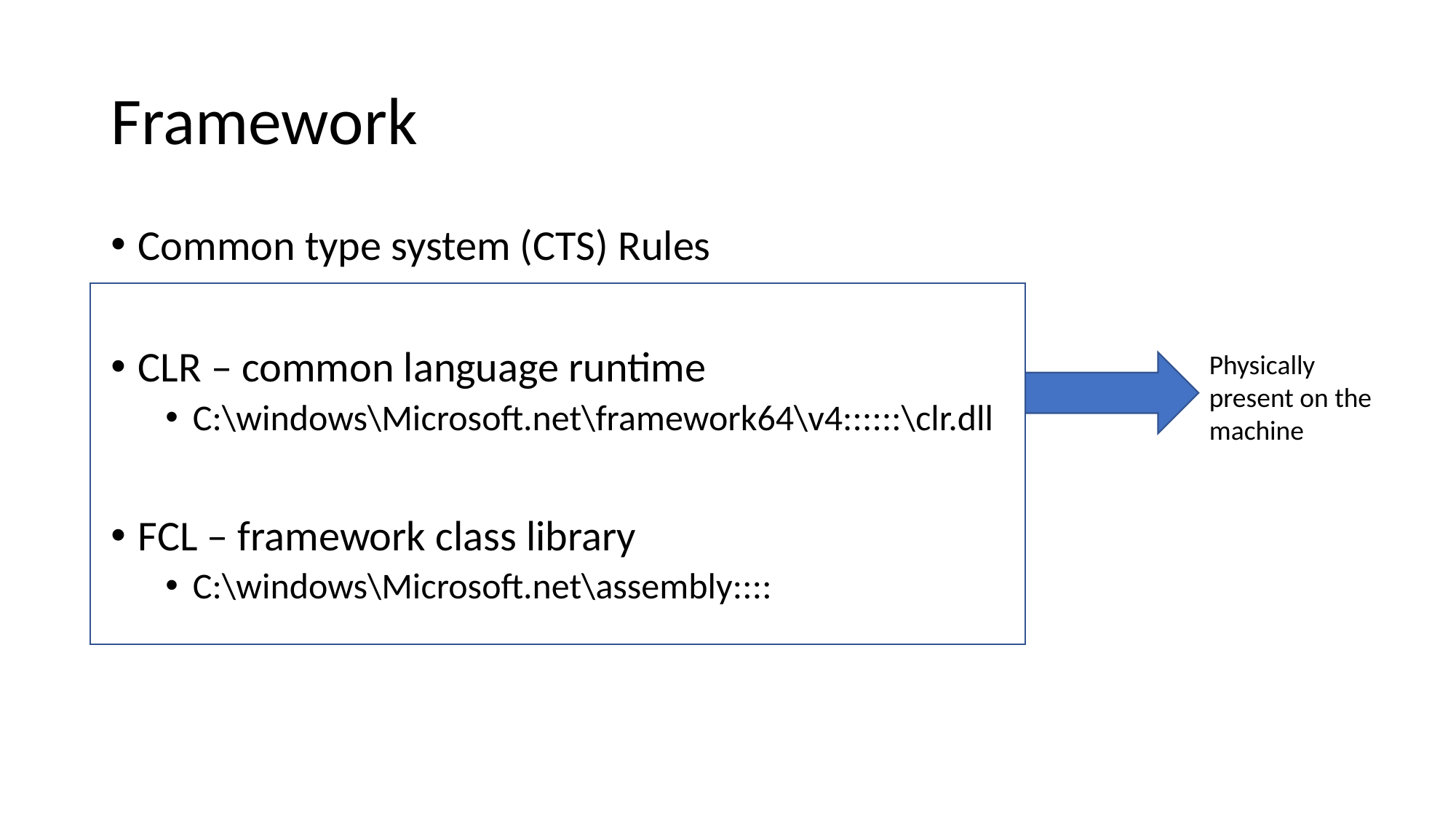

# Framework
Common type system (CTS) Rules

CLR – common language runtime
C:\windows\Microsoft.net\framework64\v4::::::\clr.dll

FCL – framework class library
C:\windows\Microsoft.net\assembly::::

Physically present on the machine